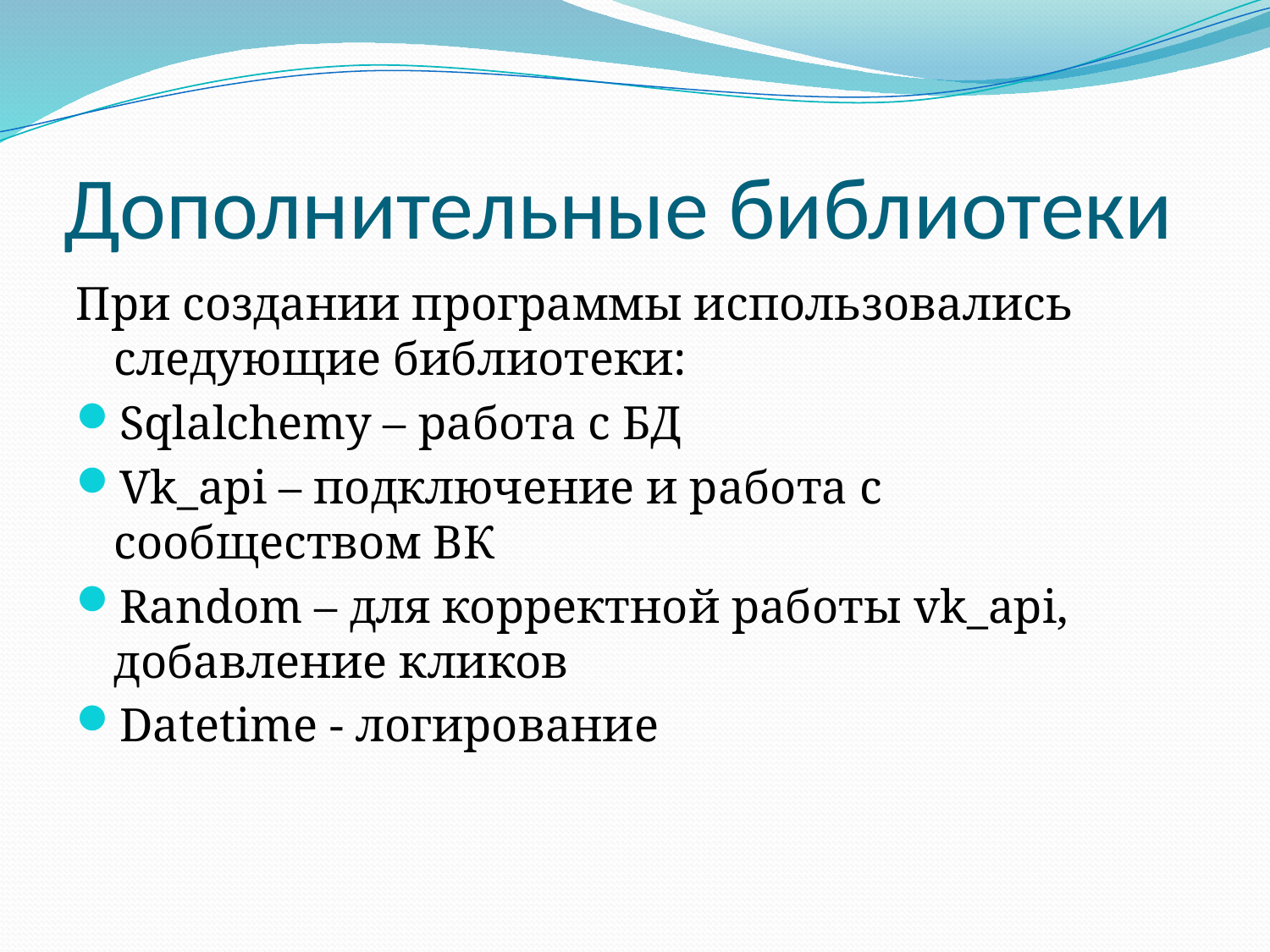

# Дополнительные библиотеки
При создании программы использовались следующие библиотеки:
Sqlalchemy – работа с БД
Vk_api – подключение и работа с сообществом ВК
Random – для корректной работы vk_api, добавление кликов
Datetime - логирование